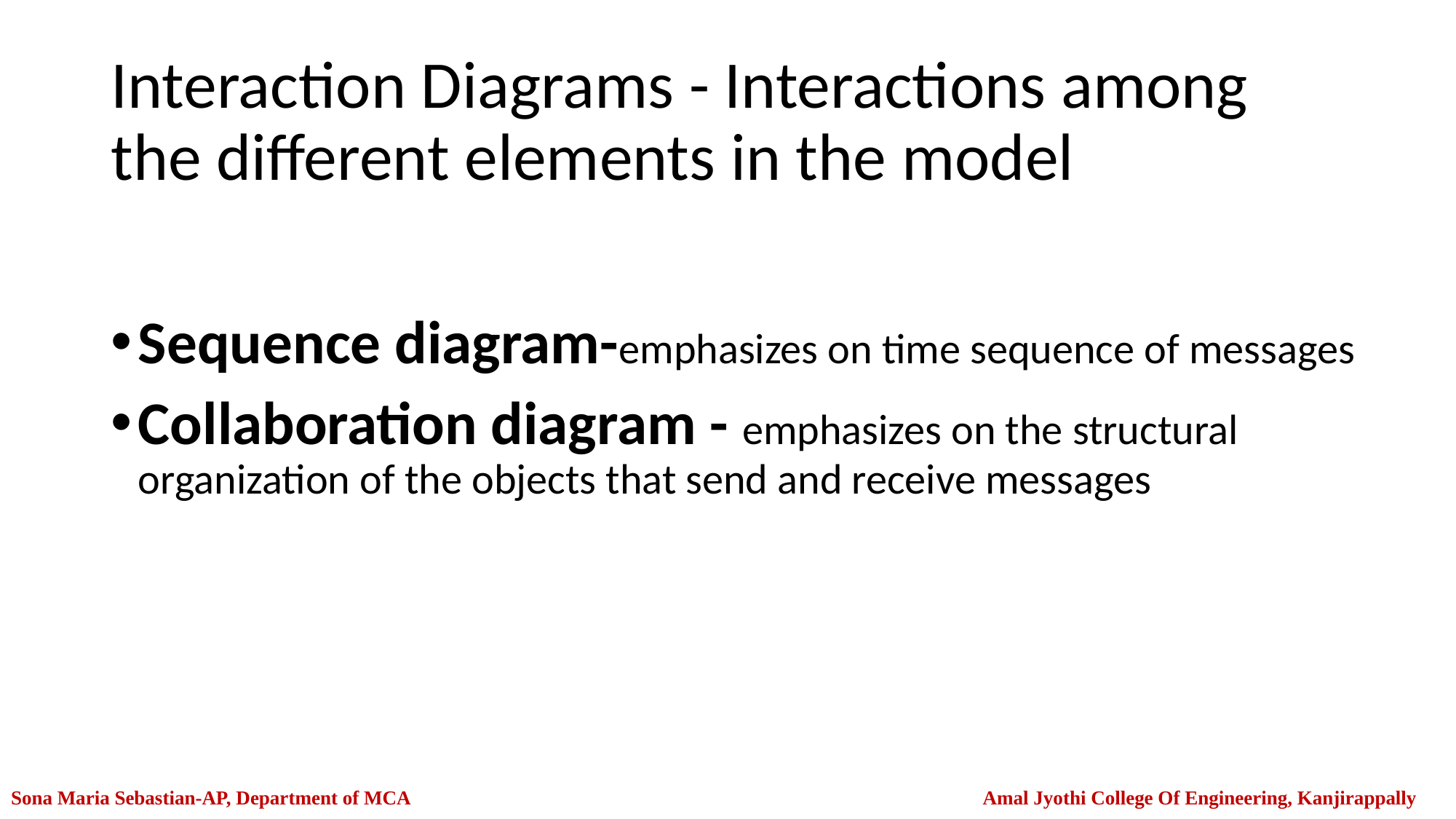

# Interaction Diagrams - Interactions among the different elements in the model

Sequence diagram-emphasizes on time sequence of messages
Collaboration diagram - emphasizes on the structural organization of the objects that send and receive messages
Sona Maria Sebastian-AP, Department of MCA                                                                                                                     Amal Jyothi College Of Engineering, Kanjirappally